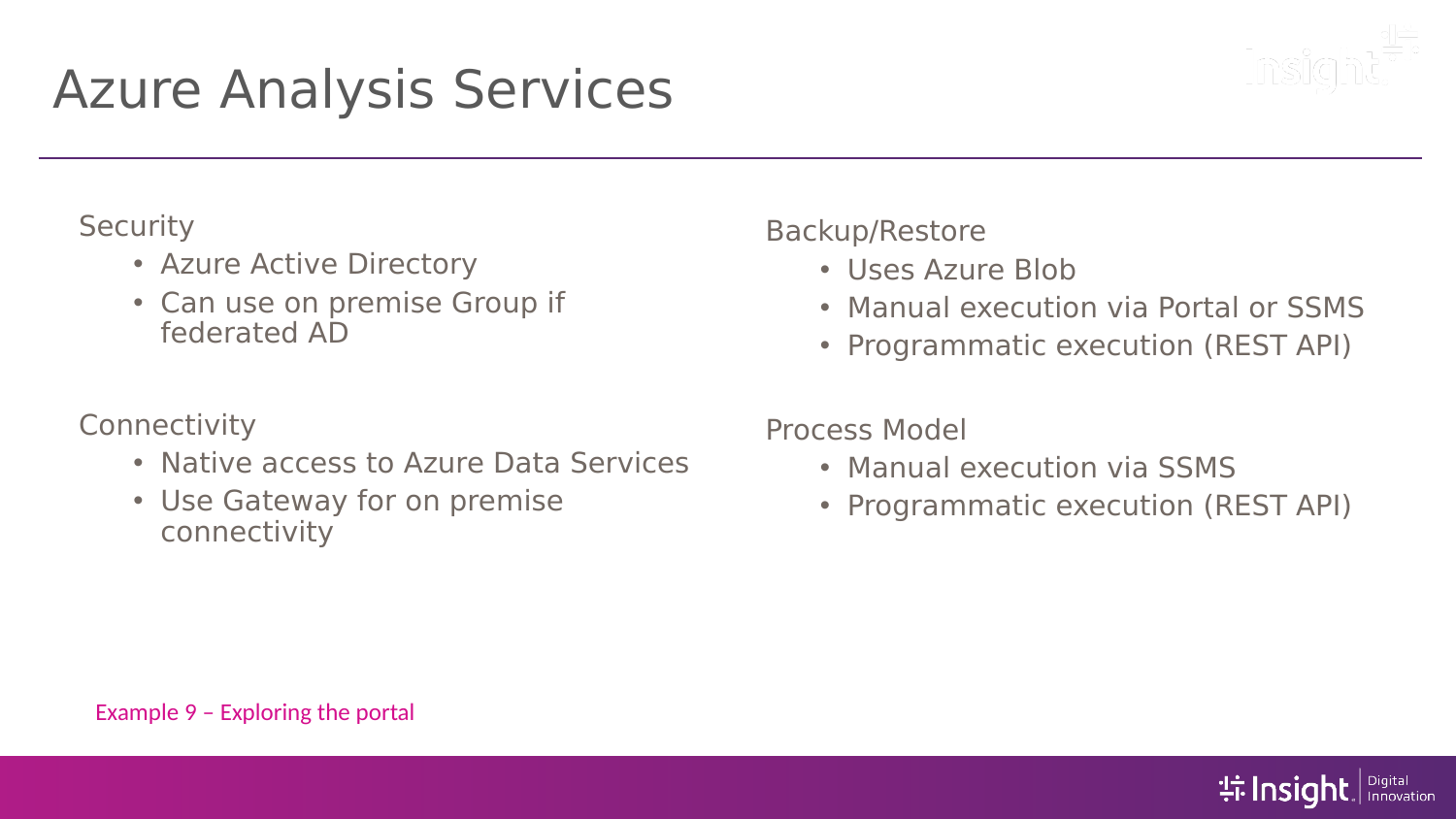

# Azure Analysis Services

Backup/Restore
Uses Azure Blob
Manual execution via Portal or SSMS
Programmatic execution (REST API)

Process Model
Manual execution via SSMS
Programmatic execution (REST API)

Security
Azure Active Directory
Can use on premise Group if federated AD

Connectivity
Native access to Azure Data Services
Use Gateway for on premise connectivity

Example 9 – Exploring the portal